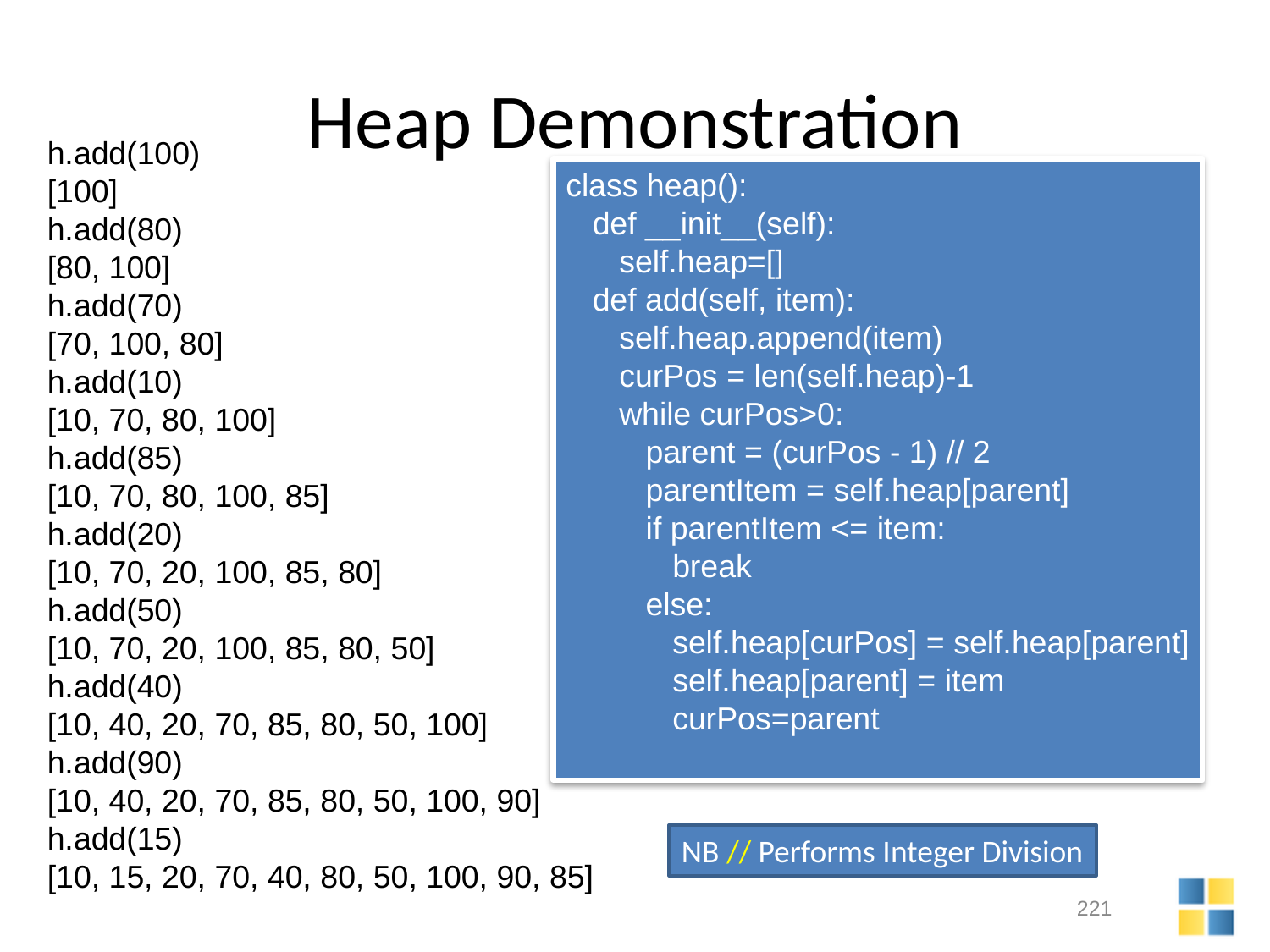

# Heap Demonstration
h.add(100)
[100]
h.add(80)
[80, 100]
h.add(70)
[70, 100, 80]
h.add(10)
[10, 70, 80, 100]
h.add(85)
[10, 70, 80, 100, 85]
h.add(20)
[10, 70, 20, 100, 85, 80]
h.add(50)
[10, 70, 20, 100, 85, 80, 50]
h.add(40)
[10, 40, 20, 70, 85, 80, 50, 100]
h.add(90)
[10, 40, 20, 70, 85, 80, 50, 100, 90]
h.add(15)
[10, 15, 20, 70, 40, 80, 50, 100, 90, 85]
class heap():
   def __init__(self):
      self.heap=[]
   def add(self, item):
      self.heap.append(item)
      curPos = len(self.heap)-1
      while curPos>0:
         parent = (curPos - 1) // 2
         parentItem = self.heap[parent]
         if parentItem <= item:
            break
         else:
            self.heap[curPos] = self.heap[parent]
            self.heap[parent] = item
            curPos=parent

NB // Performs Integer Division
221